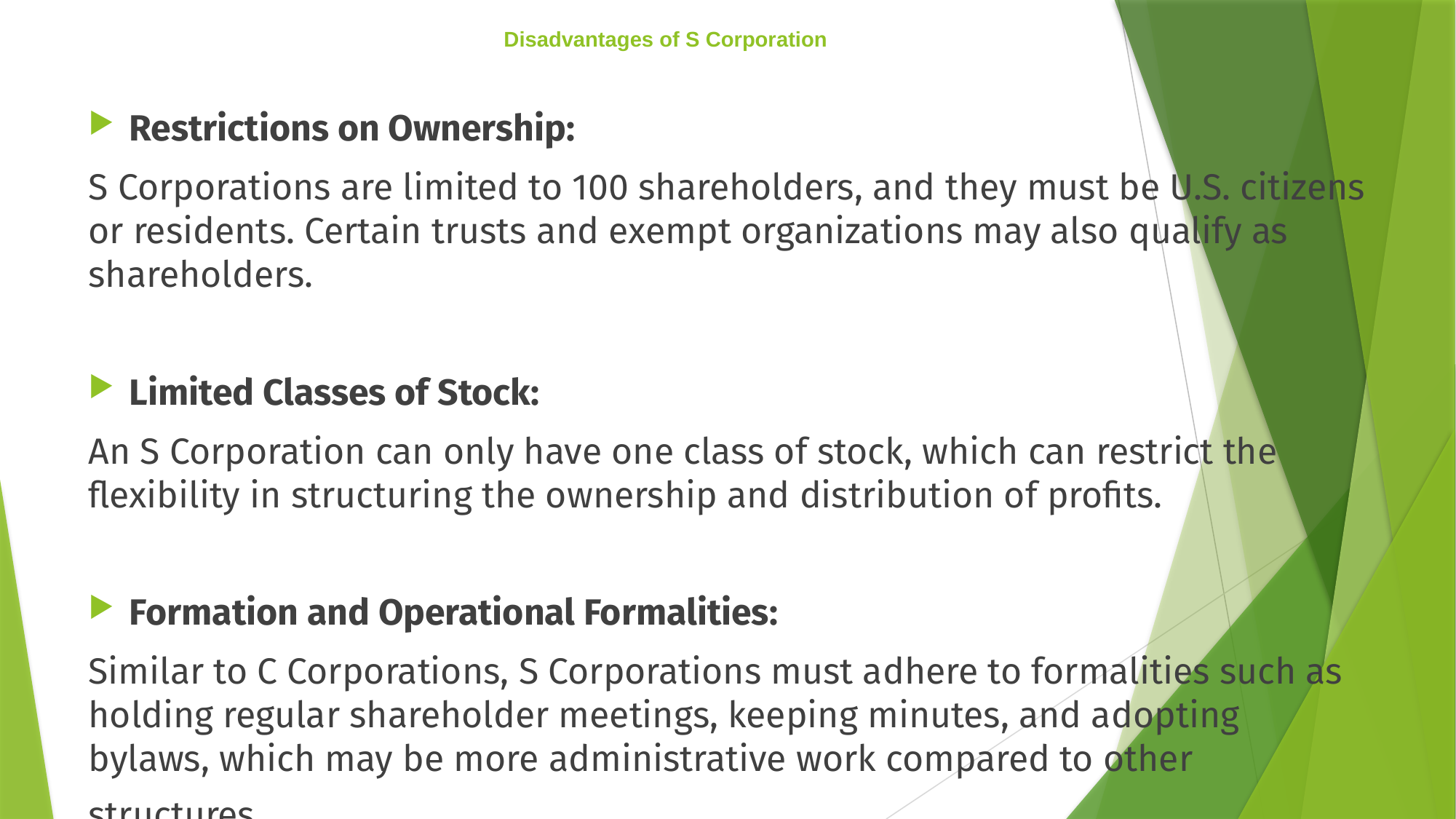

# Disadvantages of S Corporation
Restrictions on Ownership:
S Corporations are limited to 100 shareholders, and they must be U.S. citizens or residents. Certain trusts and exempt organizations may also qualify as shareholders.

Limited Classes of Stock:
An S Corporation can only have one class of stock, which can restrict the flexibility in structuring the ownership and distribution of profits.

Formation and Operational Formalities:
Similar to C Corporations, S Corporations must adhere to formalities such as holding regular shareholder meetings, keeping minutes, and adopting bylaws, which may be more administrative work compared to other structures.